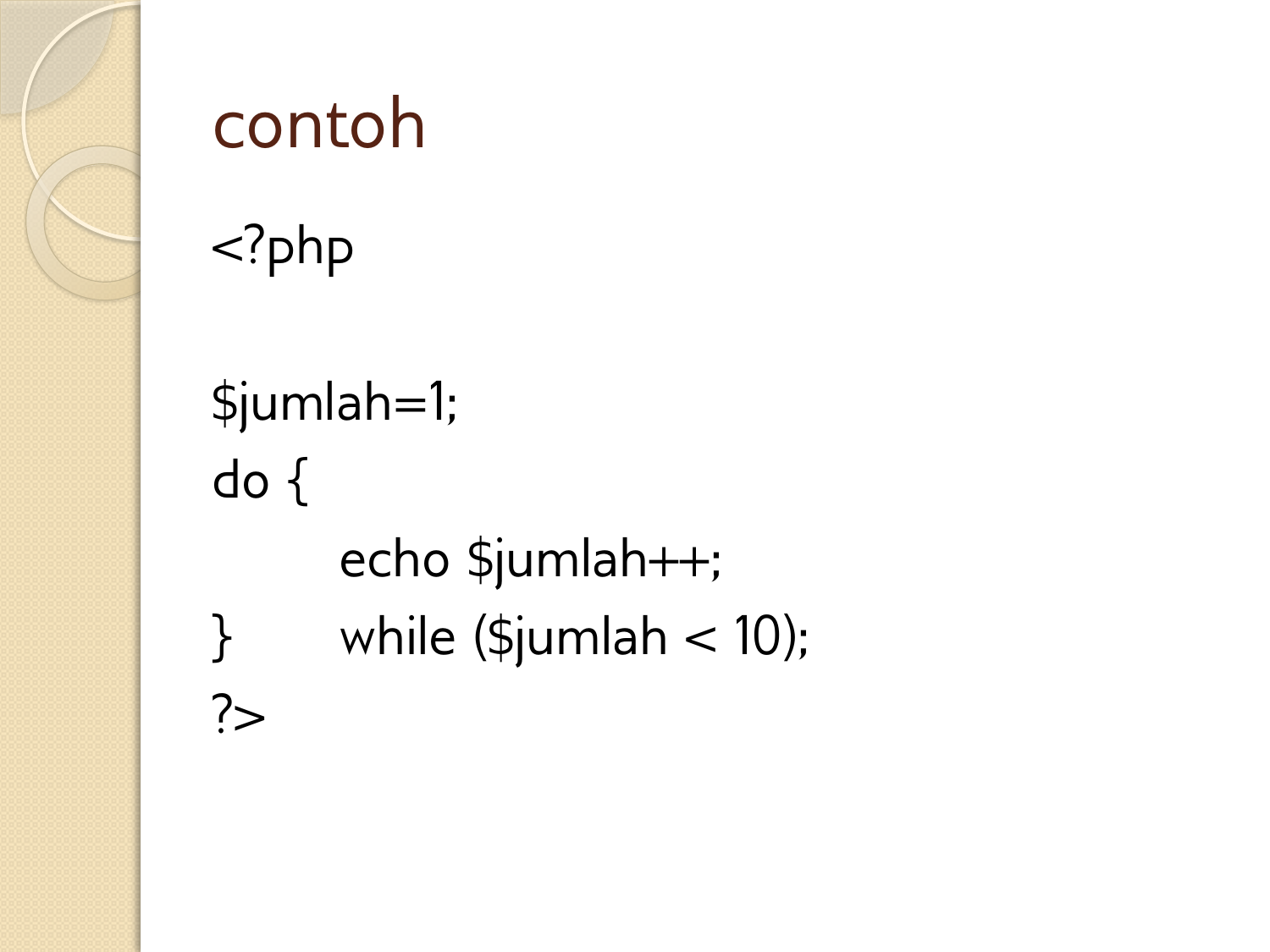

# contoh
<?php

$jumlah=1;
do {
 	echo $jumlah++;
}	while ($jumlah < 10);
?>